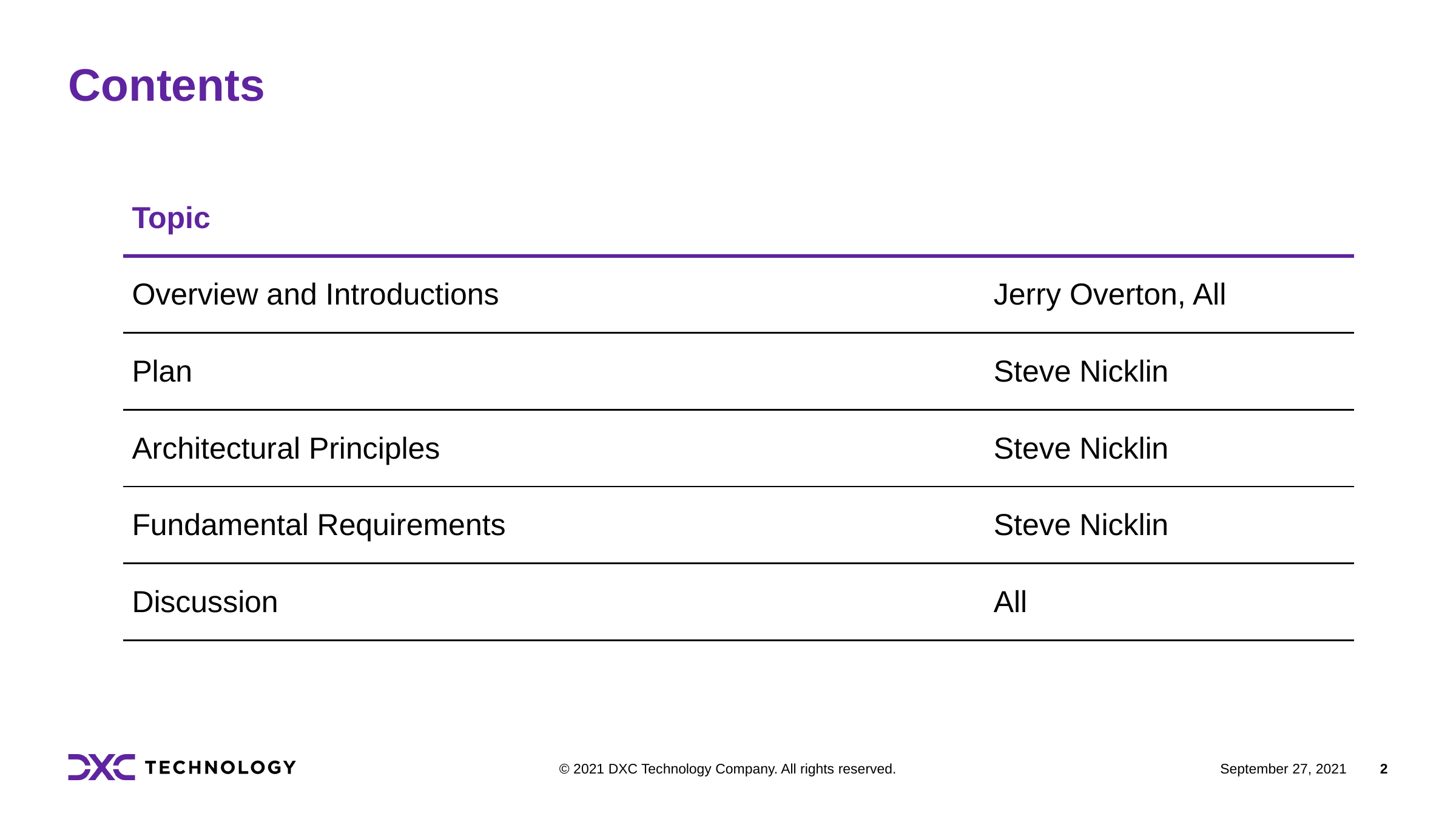

# Contents
| Topic |  |
| --- | --- |
| Overview and Introductions | Jerry Overton, All |
| Plan | Steve Nicklin |
| Architectural Principles | Steve Nicklin |
| Fundamental Requirements | Steve Nicklin |
| Discussion | All |